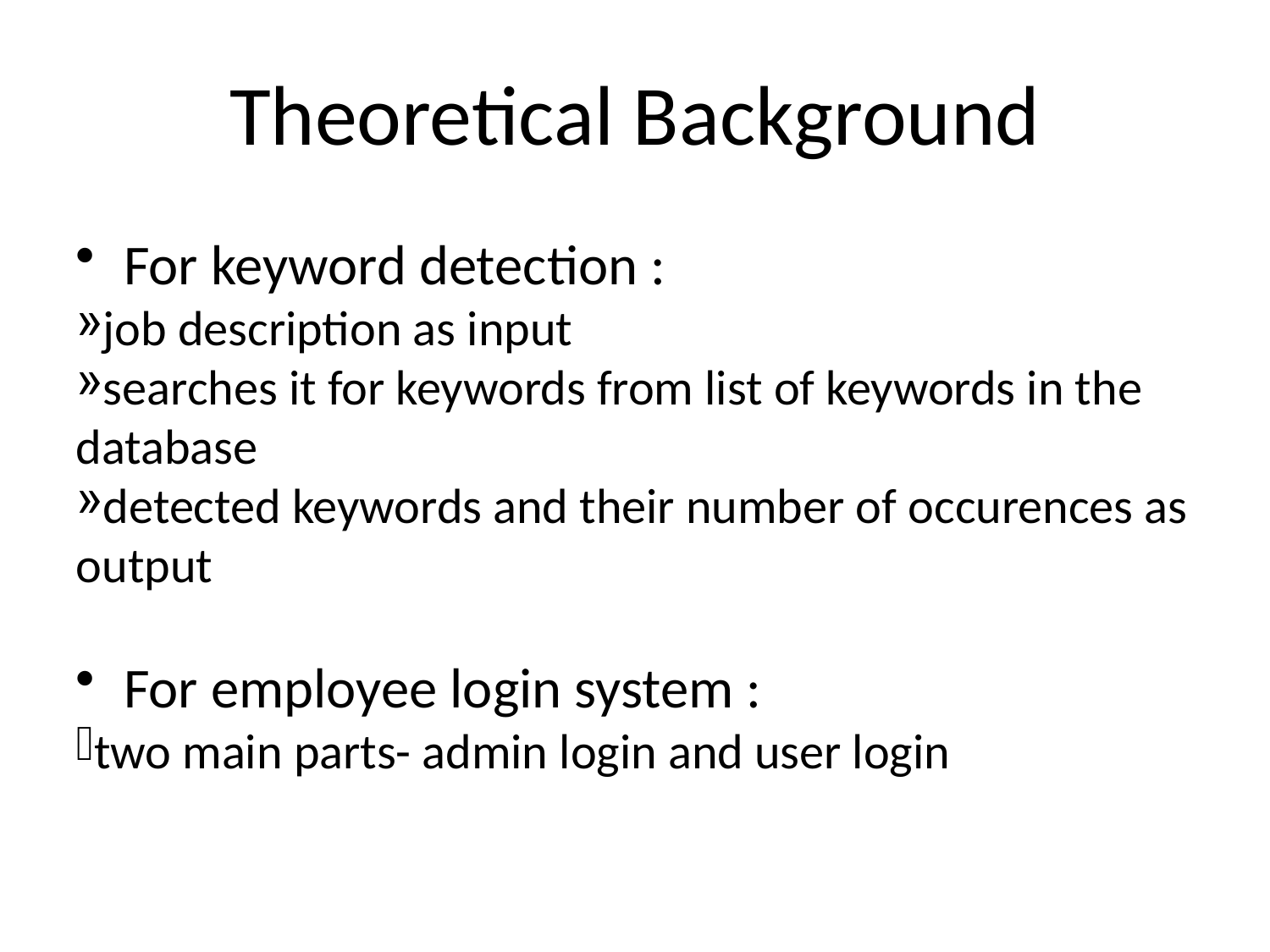

# Theoretical Background
For keyword detection :
job description as input
searches it for keywords from list of keywords in the  database
detected keywords and their number of occurences as output

For employee login system :
two main parts- admin login and user login